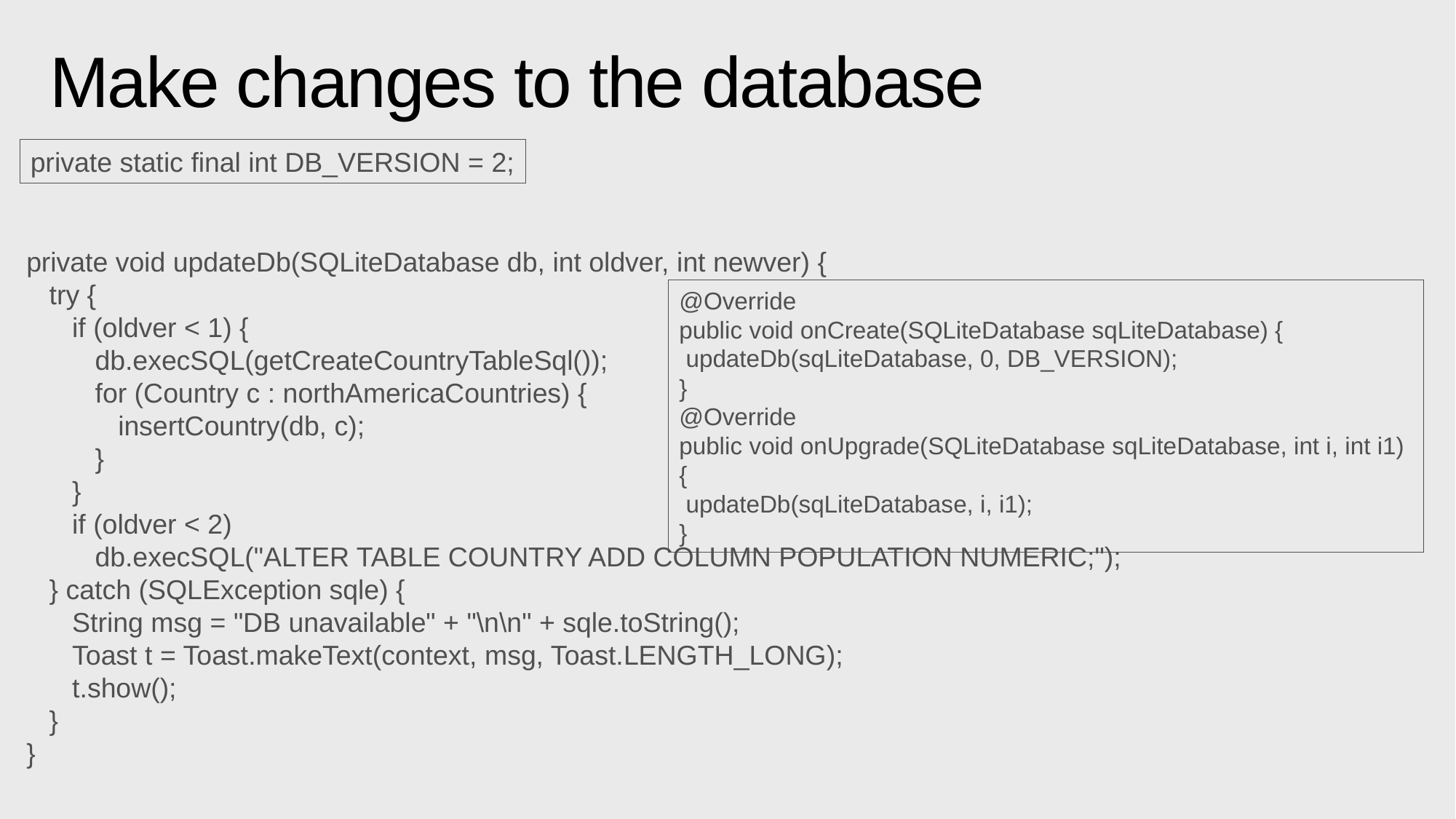

# Make changes to the database
private static final int DB_VERSION = 2;
private void updateDb(SQLiteDatabase db, int oldver, int newver) {
   try {
      if (oldver < 1) {
         db.execSQL(getCreateCountryTableSql());
         for (Country c : northAmericaCountries) {
            insertCountry(db, c);
         }
      }
      if (oldver < 2)
         db.execSQL("ALTER TABLE COUNTRY ADD COLUMN POPULATION NUMERIC;");
   } catch (SQLException sqle) {
      String msg = "DB unavailable" + "\n\n" + sqle.toString();
      Toast t = Toast.makeText(context, msg, Toast.LENGTH_LONG);
      t.show();
   }
}
@Override
public void onCreate(SQLiteDatabase sqLiteDatabase) {
 updateDb(sqLiteDatabase, 0, DB_VERSION);
}
@Override
public void onUpgrade(SQLiteDatabase sqLiteDatabase, int i, int i1) {
 updateDb(sqLiteDatabase, i, i1);
}